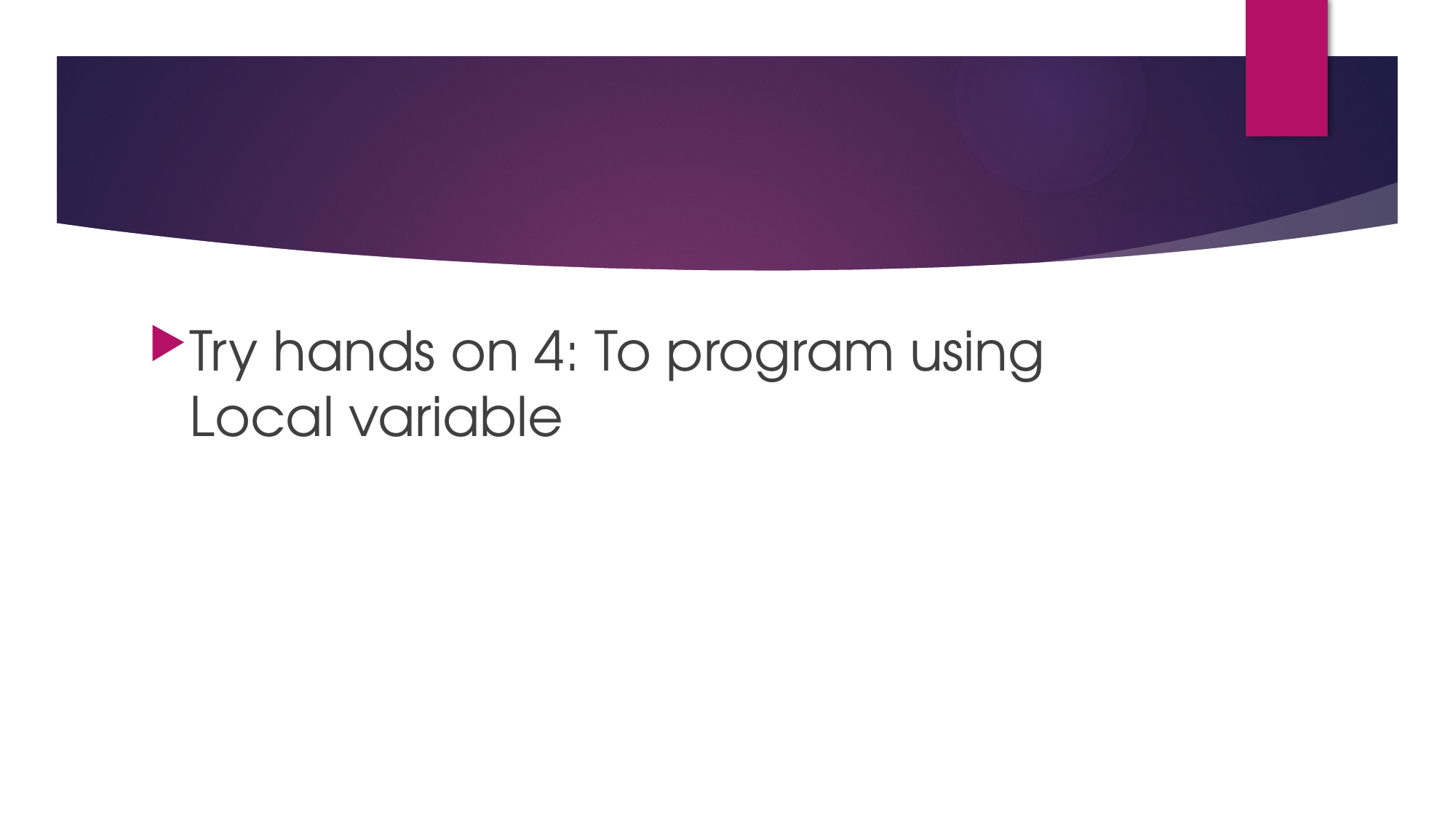

#
Try hands on 4: To program using Local variable